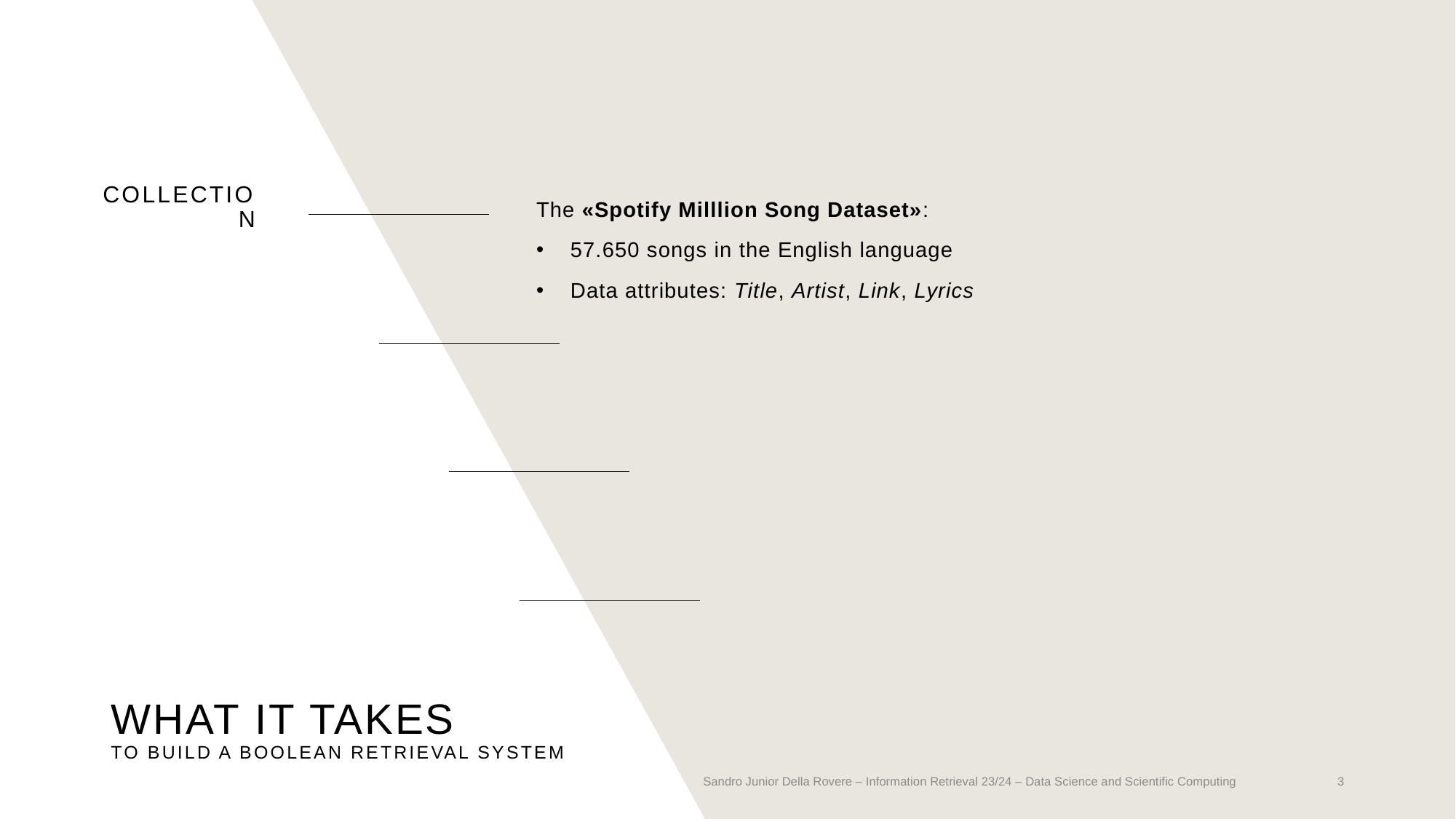

collection
The «Spotify Milllion Song Dataset»:
57.650 songs in the English language
Data attributes: Title, Artist, Link, Lyrics

# What it takes to build a boolean retrieval system
Sandro Junior Della Rovere – Information Retrieval 23/24 – Data Science and Scientific Computing
3